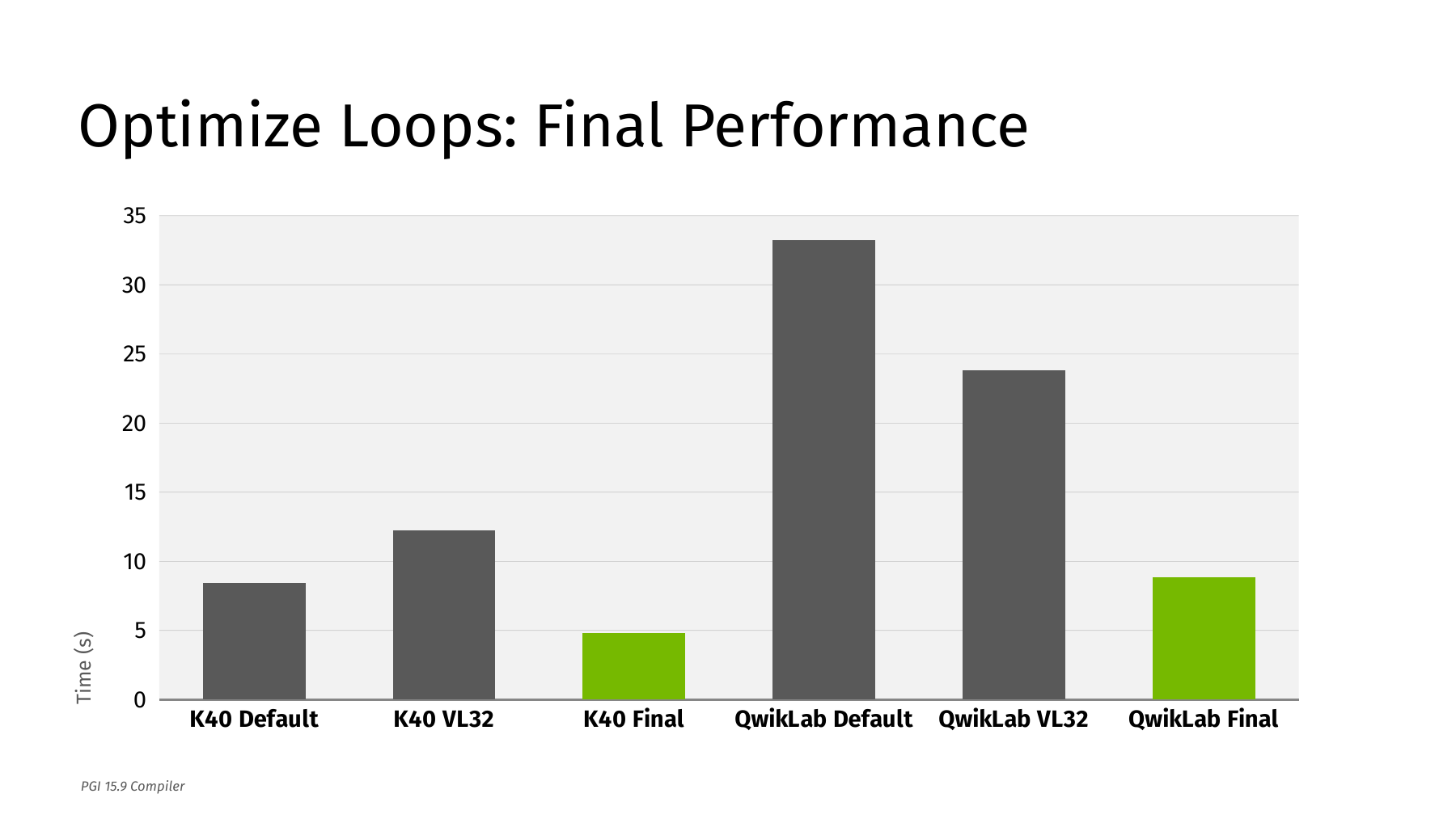

# Optimize Loops: Final Performance

### Chart

| Category | Time (s) |
|---|---|
| K40 Default | 8.459754 |
| K40 VL32 | 12.22348 |
| K40 Final | 4.802727 |
| QwikLab Default | 33.251878 |
| QwikLab VL32 | 23.818328 |
| QwikLab Final | 8.834735 |
Time (s)
PGI 15.9 Compiler